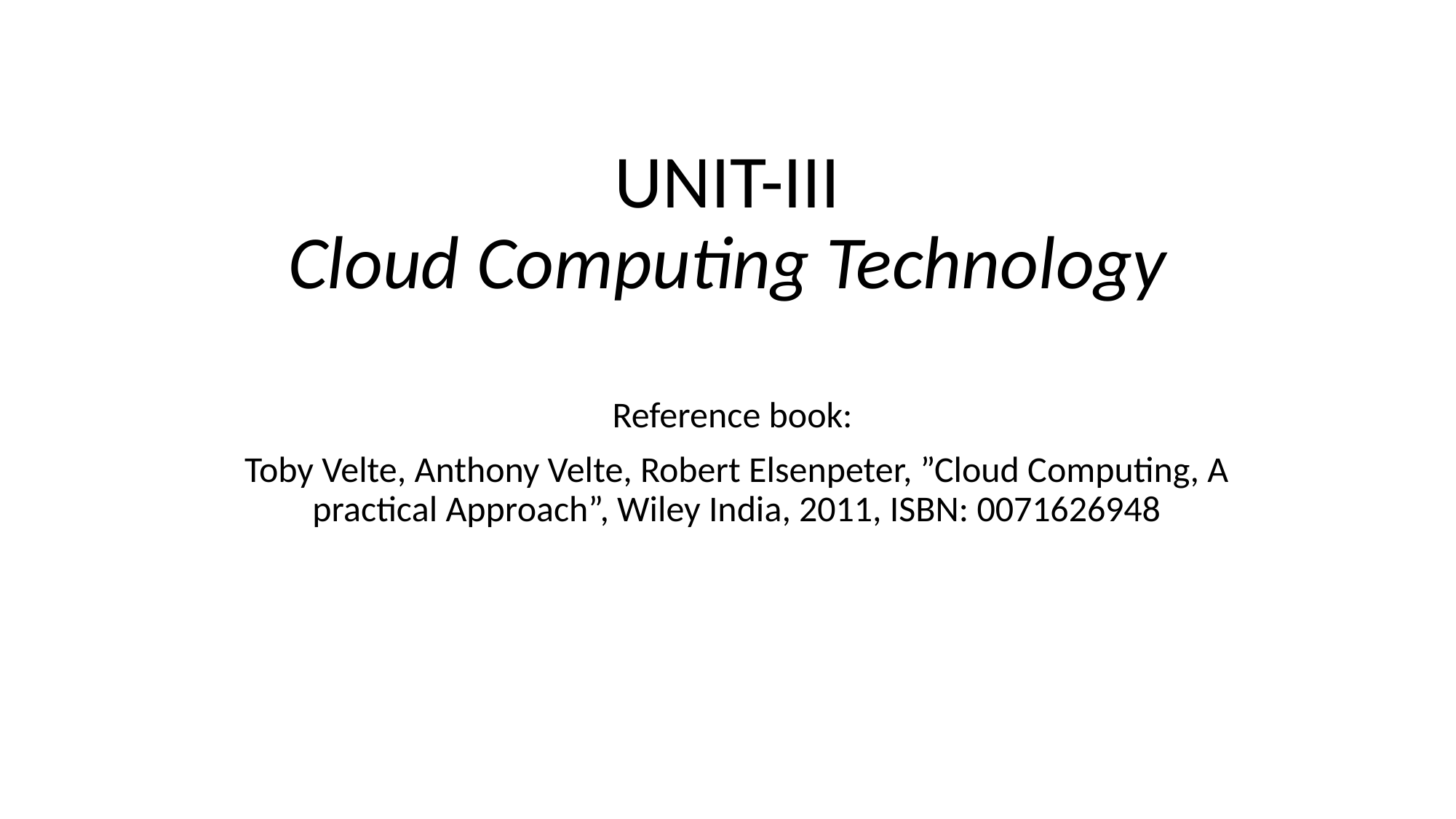

# UNIT-III Cloud Computing Technology
Reference book:
Toby Velte, Anthony Velte, Robert Elsenpeter, ”Cloud Computing, A practical Approach”, Wiley India, 2011, ISBN: 0071626948